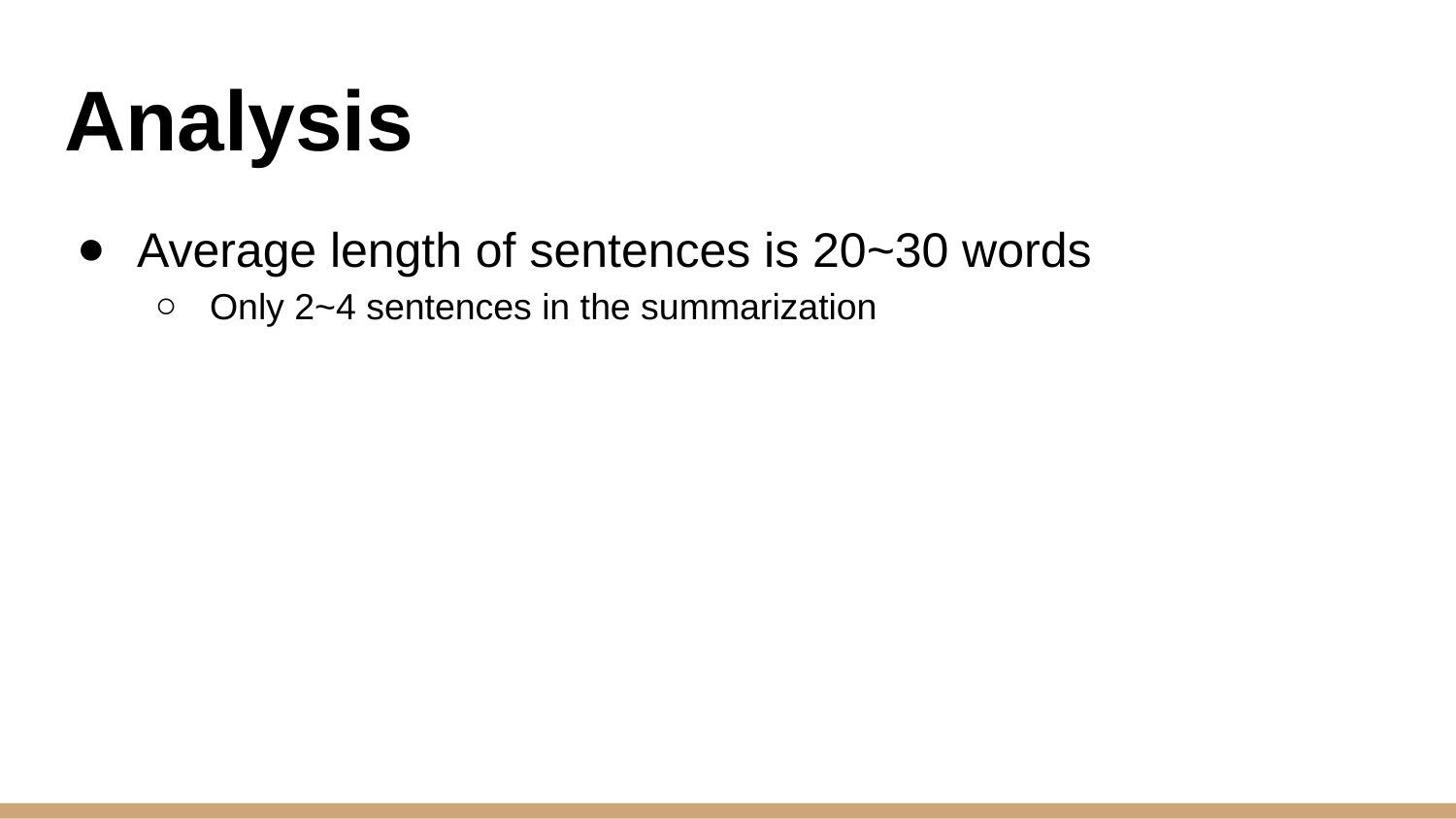

# Analysis
Average length of sentences is 20~30 words
Only 2~4 sentences in the summarization